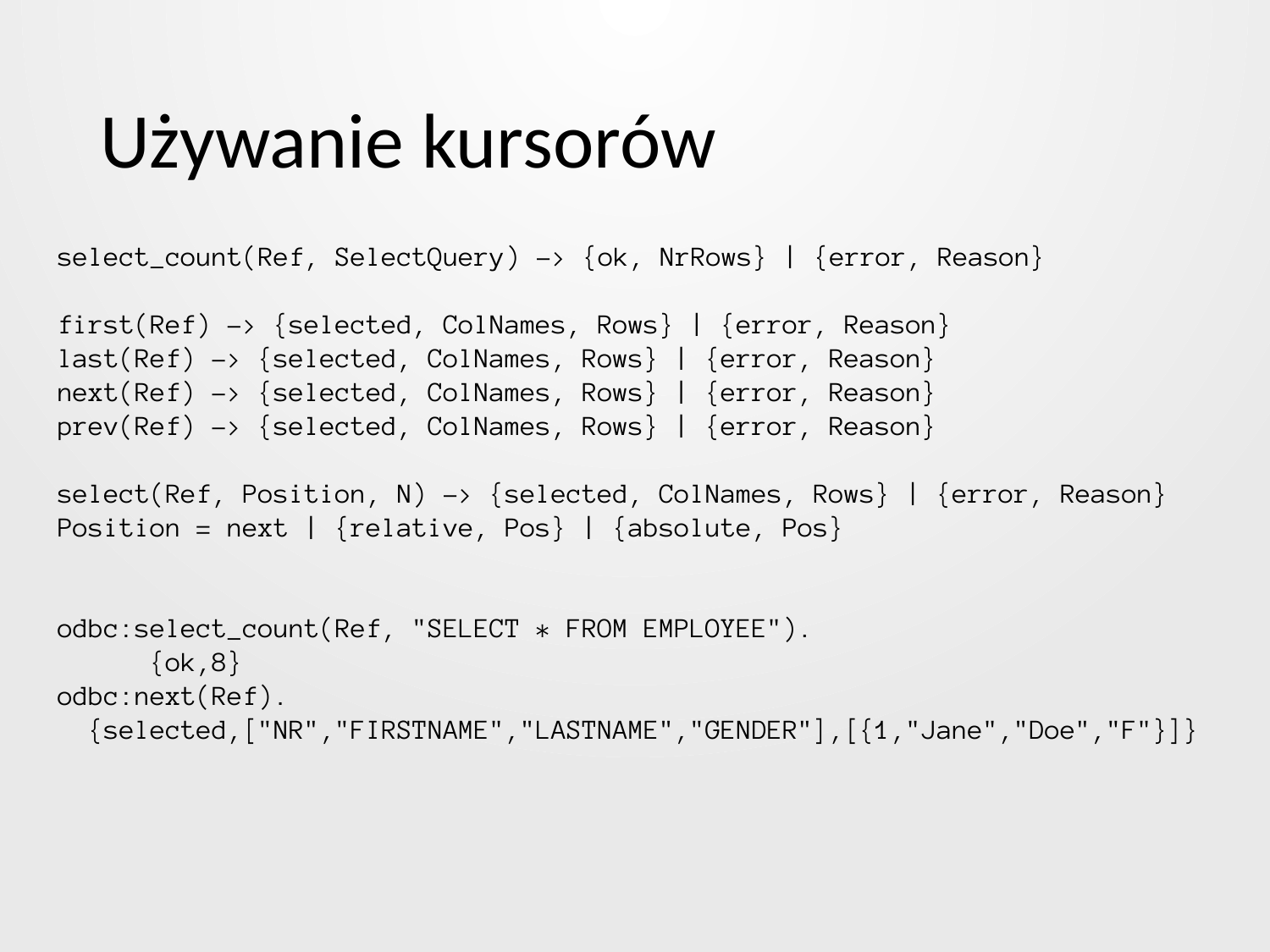

# Używanie kursorów
select_count(Ref, SelectQuery) -> {ok, NrRows} | {error, Reason}

first(Ref) -> {selected, ColNames, Rows} | {error, Reason}
last(Ref) -> {selected, ColNames, Rows} | {error, Reason}
next(Ref) -> {selected, ColNames, Rows} | {error, Reason}
prev(Ref) -> {selected, ColNames, Rows} | {error, Reason}

select(Ref, Position, N) -> {selected, ColNames, Rows} | {error, Reason}
Position = next | {relative, Pos} | {absolute, Pos}

odbc:select_count(Ref, "SELECT * FROM EMPLOYEE").
      {ok,8}
odbc:next(Ref).
  {selected,["NR","FIRSTNAME","LASTNAME","GENDER"],[{1,"Jane","Doe","F"}]}